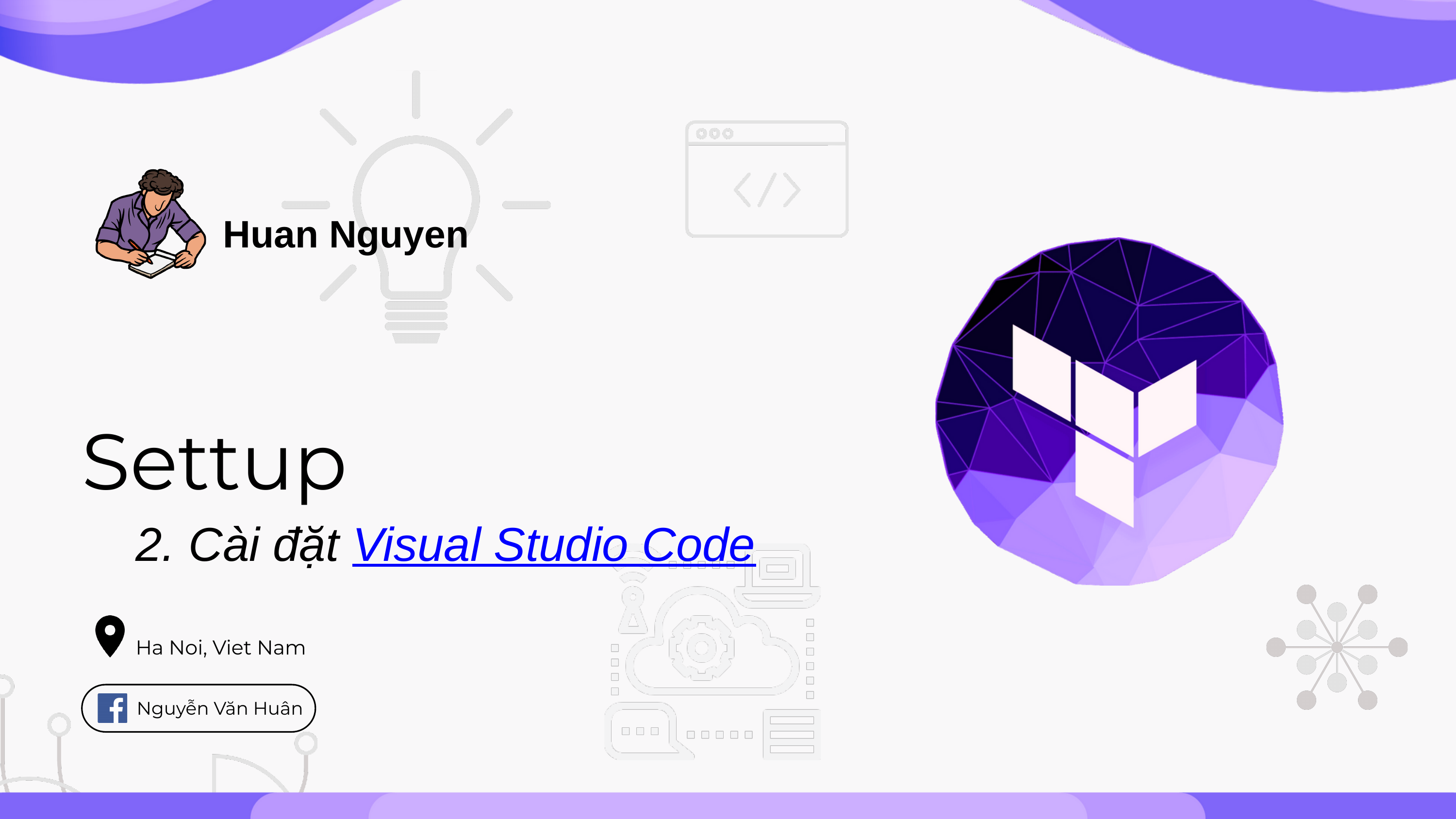

Huan Nguyen

Settup
2. Cài đặt Visual Studio Code

Ha Noi, Viet Nam

         Nguyễn Văn Huân